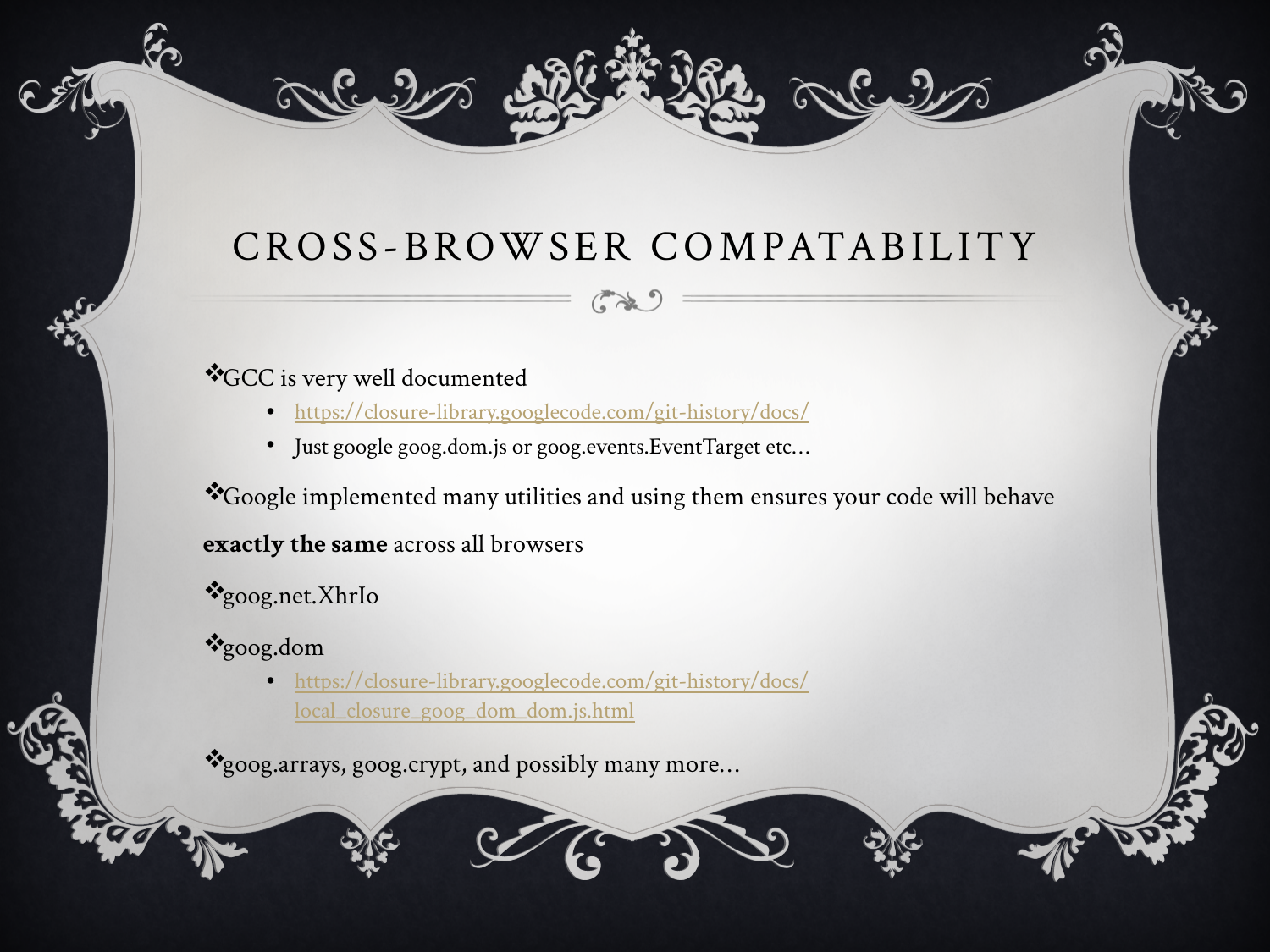

# Cross-browser Compatability
GCC is very well documented
https://closure-library.googlecode.com/git-history/docs/
Just google goog.dom.js or goog.events.EventTarget etc…
Google implemented many utilities and using them ensures your code will behave exactly the same across all browsers
goog.net.XhrIo
goog.dom
https://closure-library.googlecode.com/git-history/docs/local_closure_goog_dom_dom.js.html
goog.arrays, goog.crypt, and possibly many more…